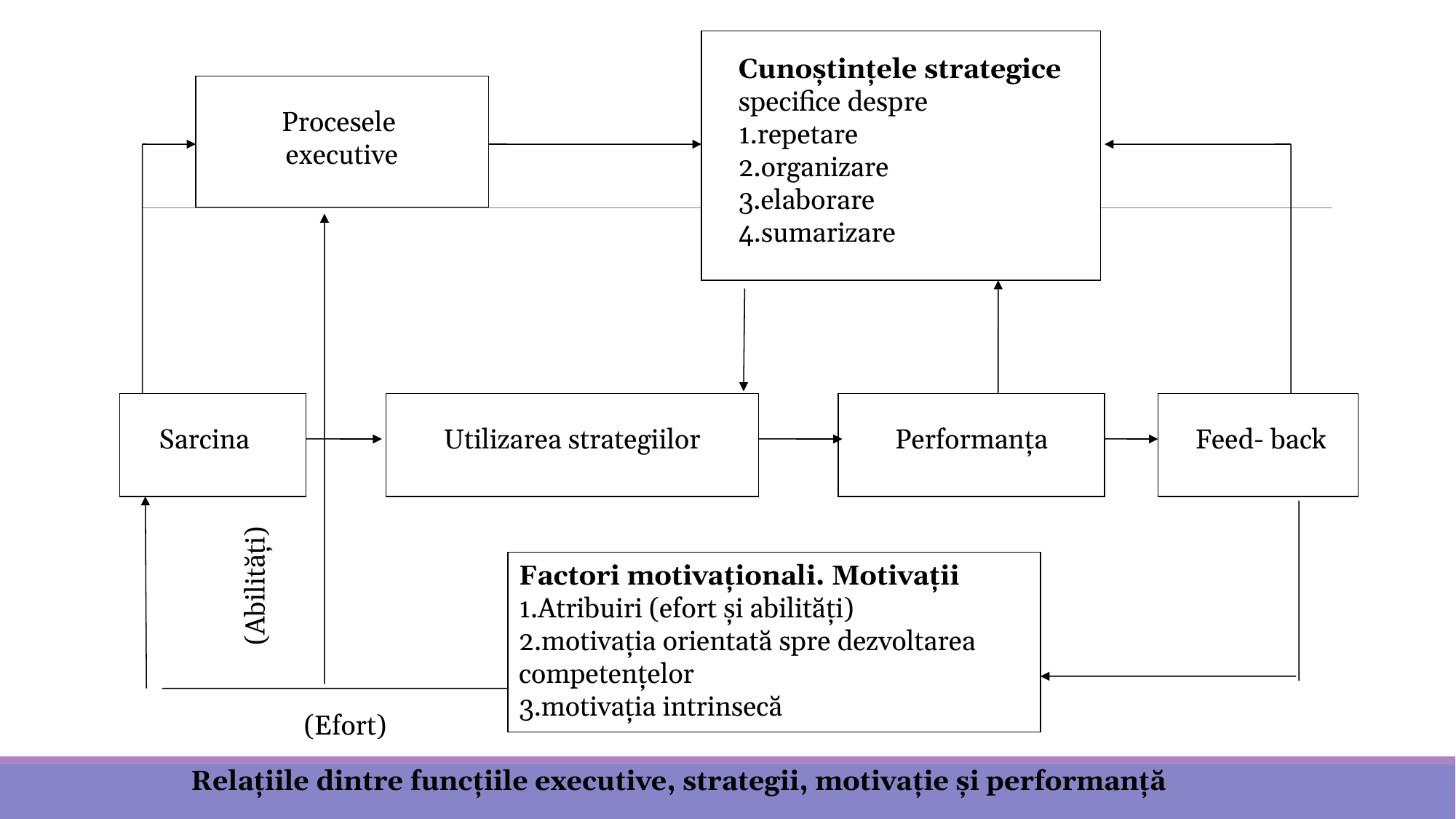

Cunoştinţele strategice specifice despre
repetare
organizare
elaborare
sumarizare

Procesele
executive

Sarcina
Utilizarea strategiilor
Performanţa
Feed- back

(Abilităţi)
Factori motivaţionali. Motivaţii
Atribuiri (efort şi abilităţi)
motivaţia orientată spre dezvoltarea competenţelor
motivaţia intrinsecă

(Efort)
Relaţiile dintre funcţiile executive, strategii, motivaţie şi performanţă